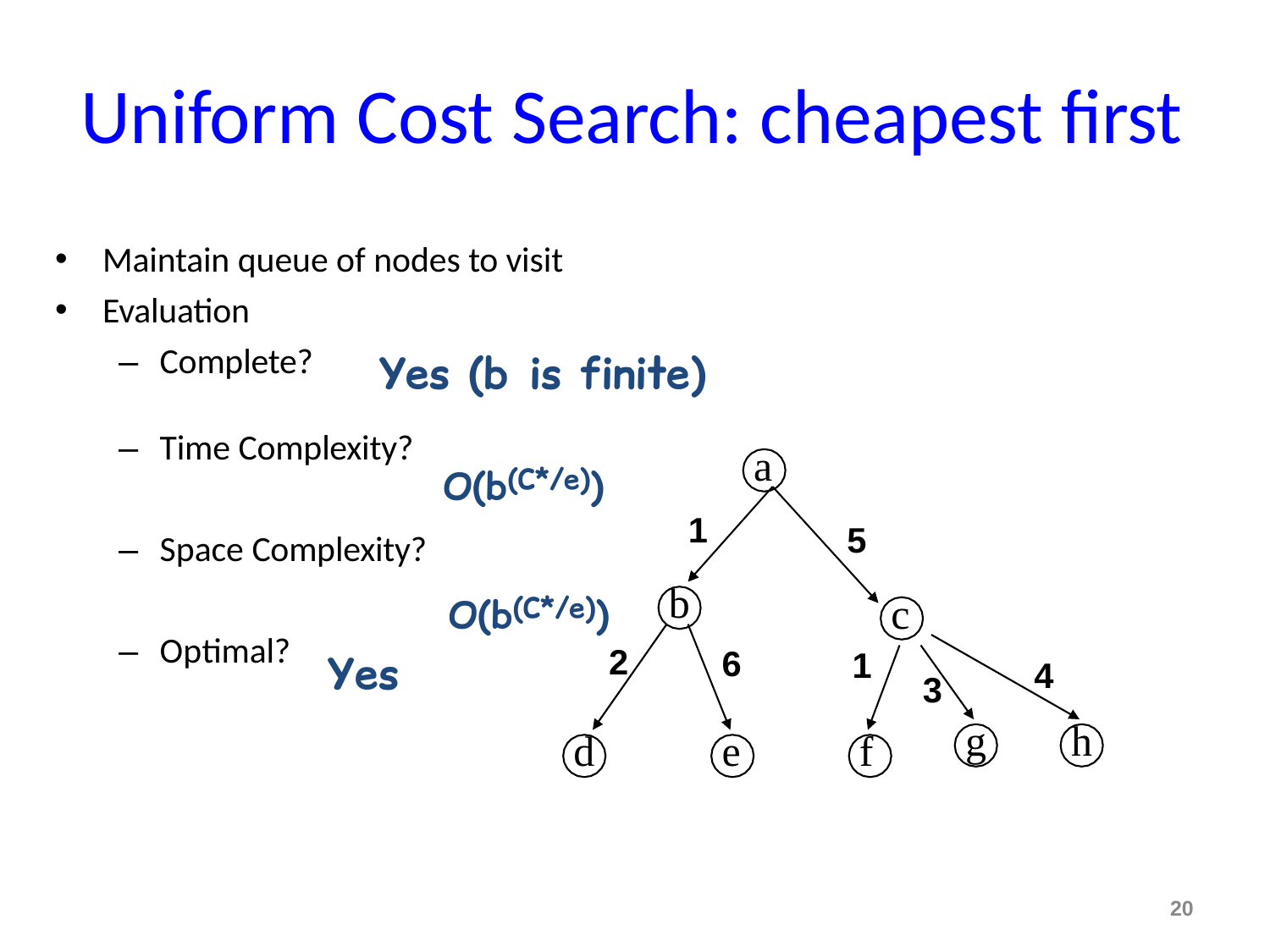

# Uniform Cost Search: cheapest first
Maintain queue of nodes to visit
Evaluation
–	Complete?
Yes (b	is finite)
–	Time Complexity?
O(b(C*/e))
O(b(C*/e))
a

1
b

5
–	Space Complexity?
c

–	Optimal?
2
6
1
Yes
4
3
g
h
d
e
f

20